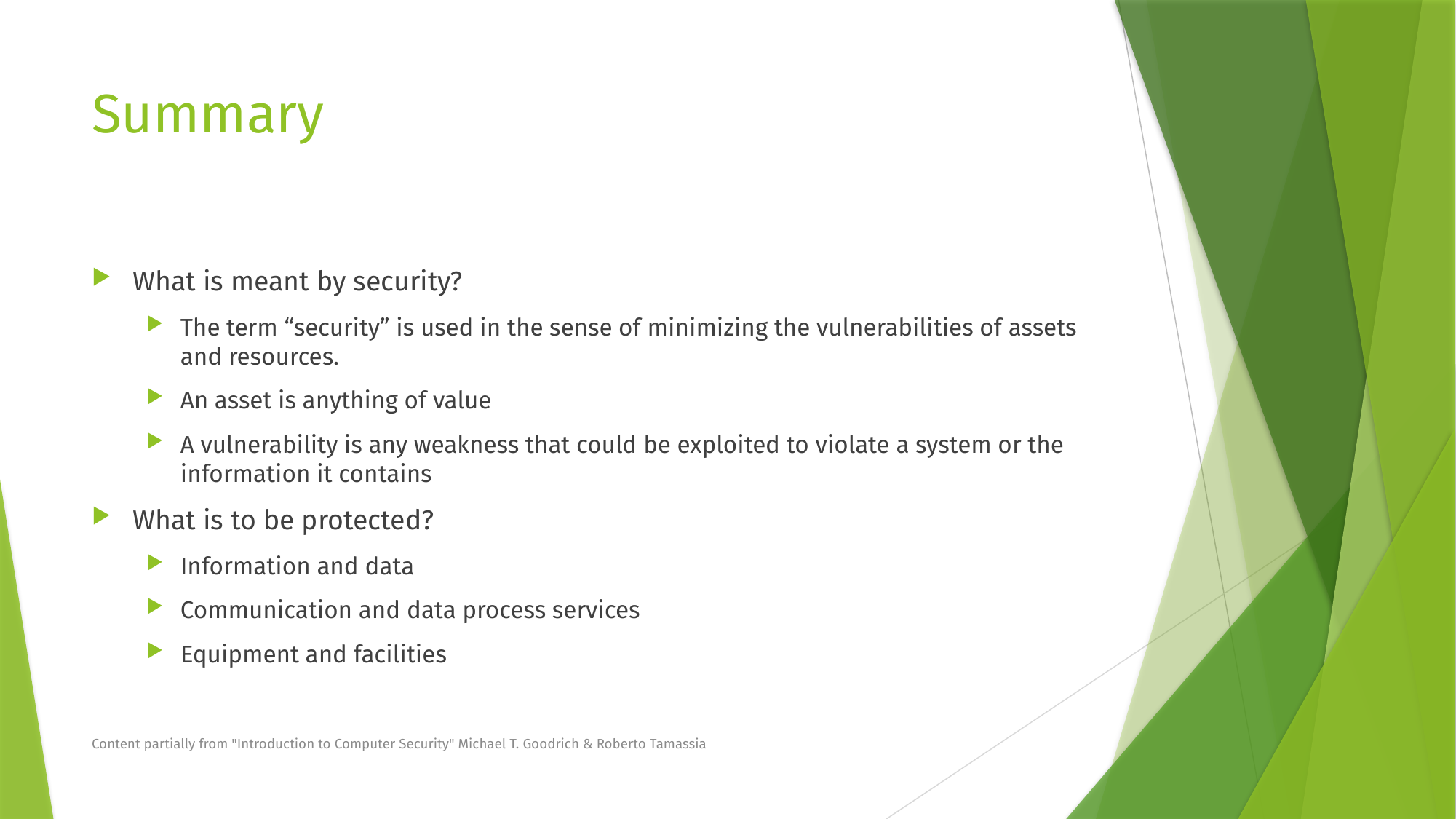

# Summary
What is meant by security?
The term “security” is used in the sense of minimizing the vulnerabilities of assets and resources.
An asset is anything of value
A vulnerability is any weakness that could be exploited to violate a system or the information it contains
What is to be protected?
Information and data
Communication and data process services
Equipment and facilities
Content partially from "Introduction to Computer Security" Michael T. Goodrich & Roberto Tamassia